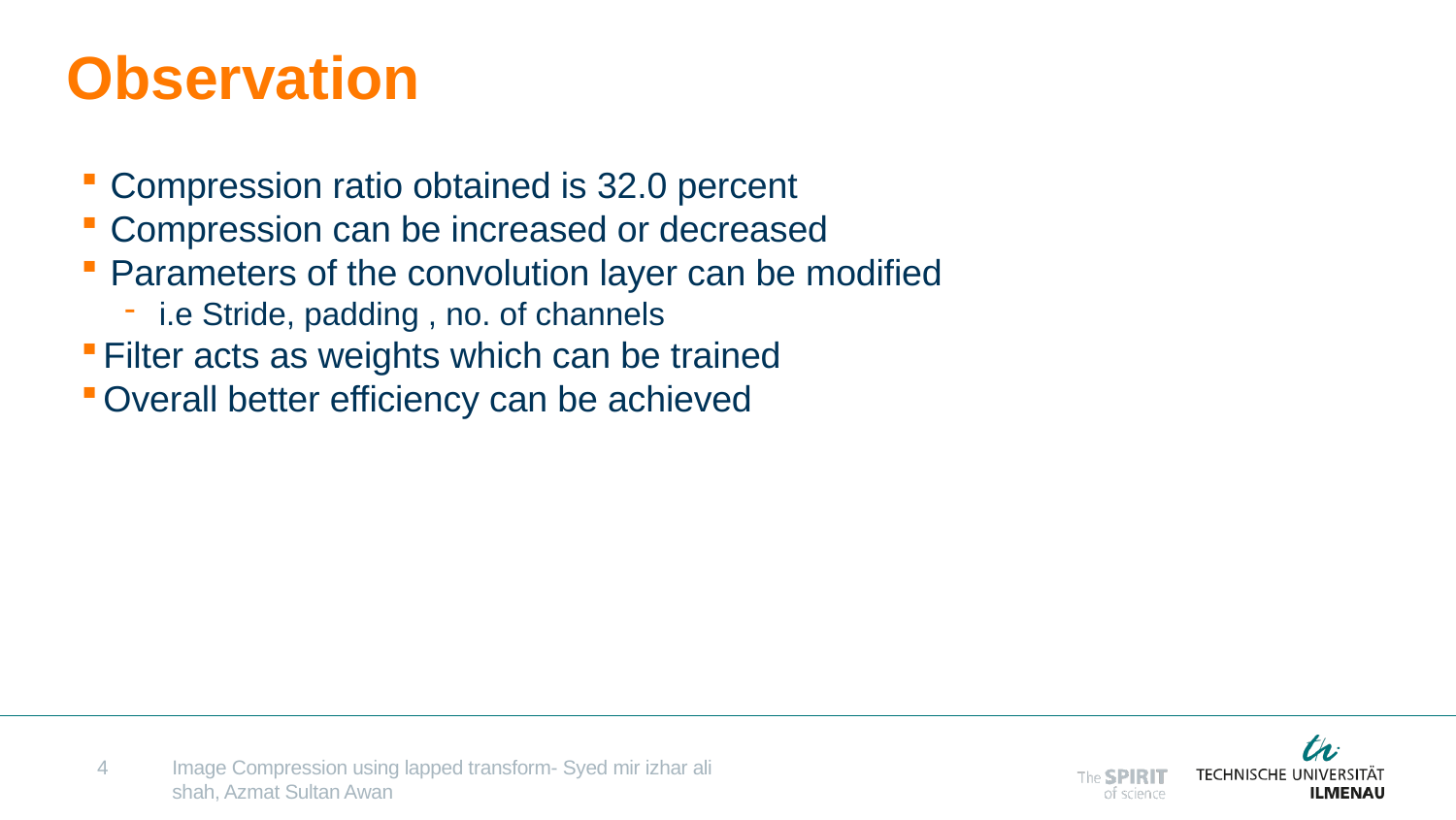

# Observation
Compression ratio obtained is 32.0 percent
Compression can be increased or decreased
Parameters of the convolution layer can be modified
i.e Stride, padding , no. of channels
Filter acts as weights which can be trained
Overall better efficiency can be achieved
4